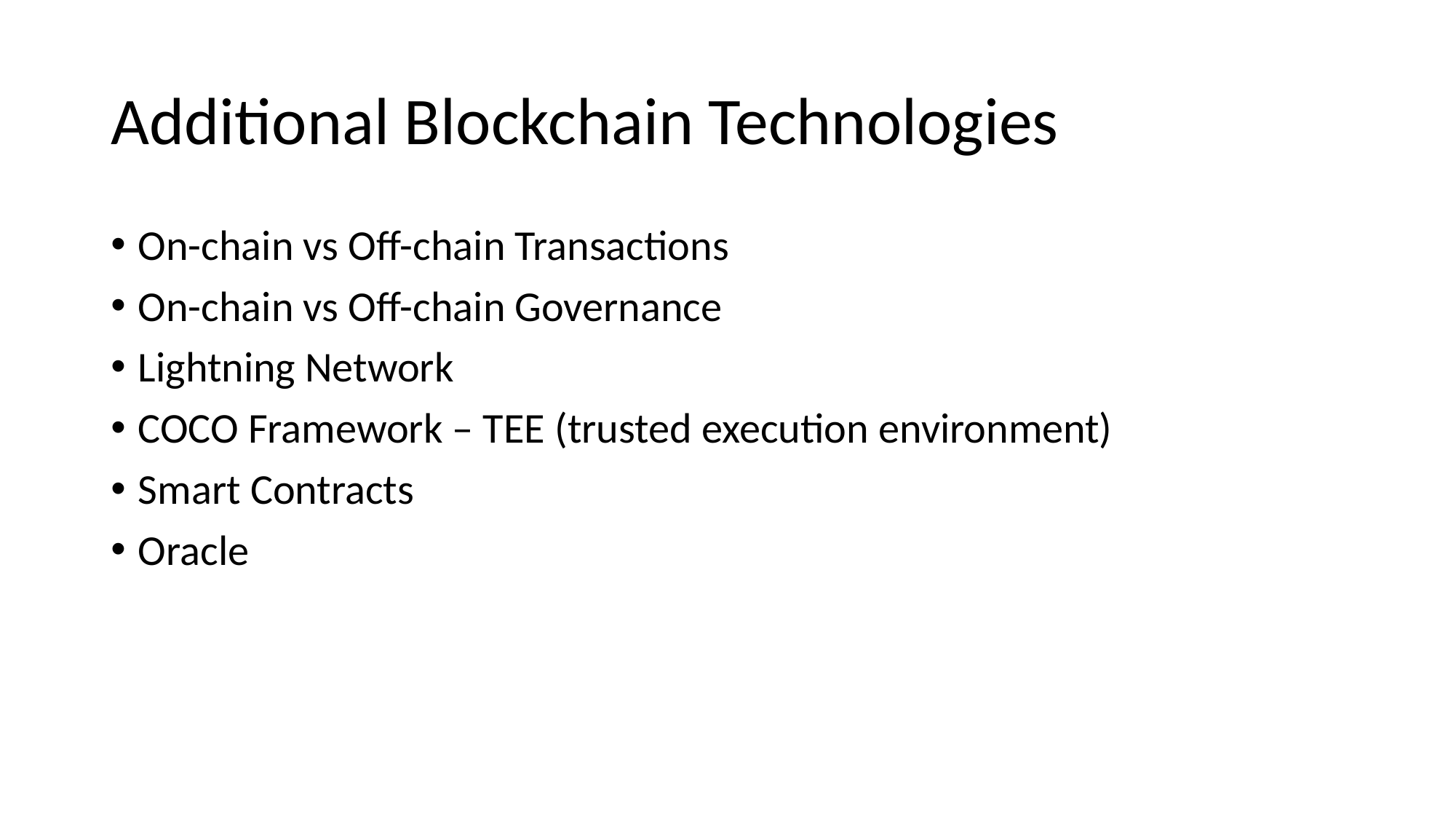

# Additional Blockchain Technologies
On-chain vs Off-chain Transactions
On-chain vs Off-chain Governance
Lightning Network
COCO Framework – TEE (trusted execution environment)
Smart Contracts
Oracle